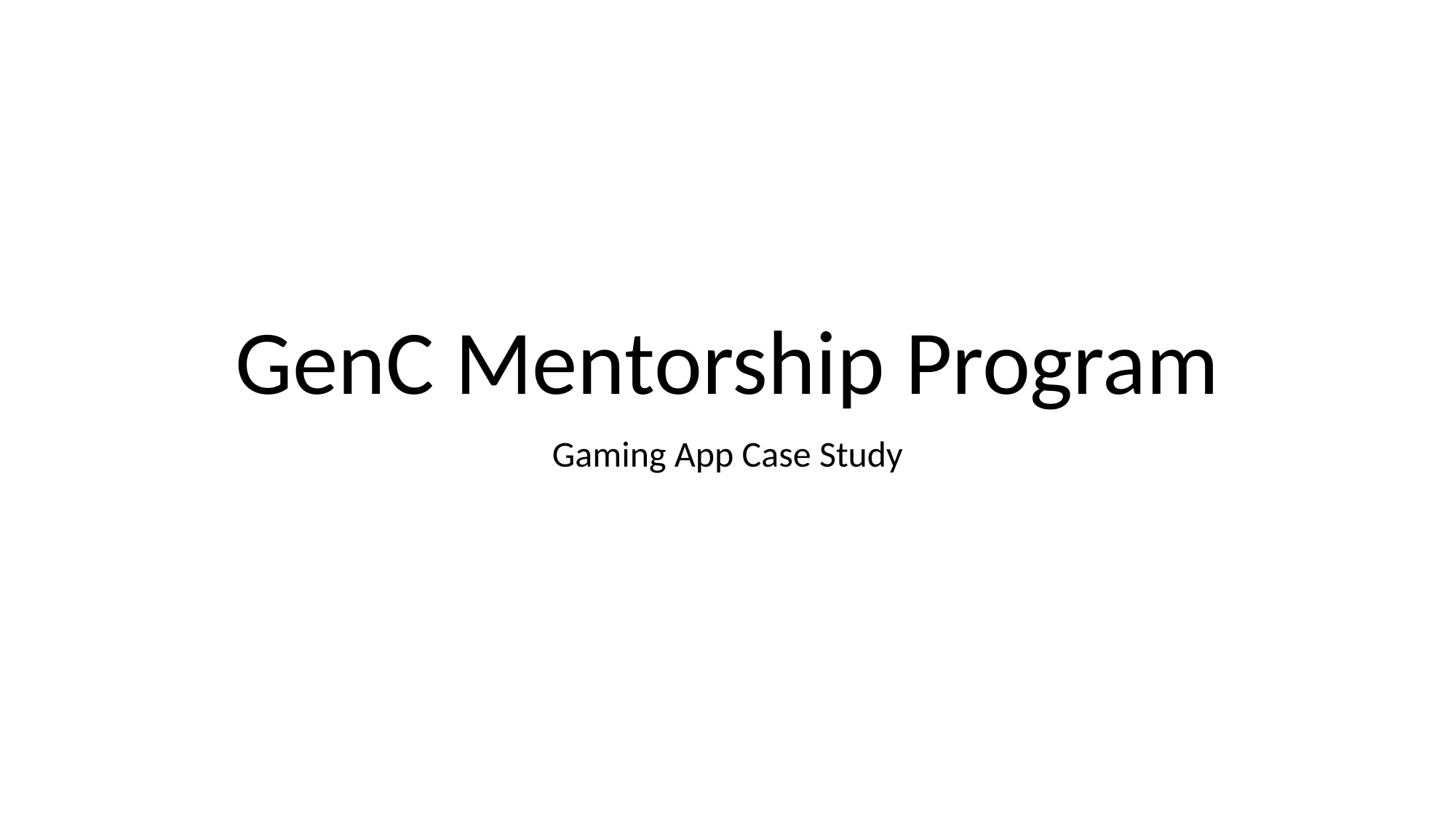

# GenC Mentorship Program
Gaming App Case Study